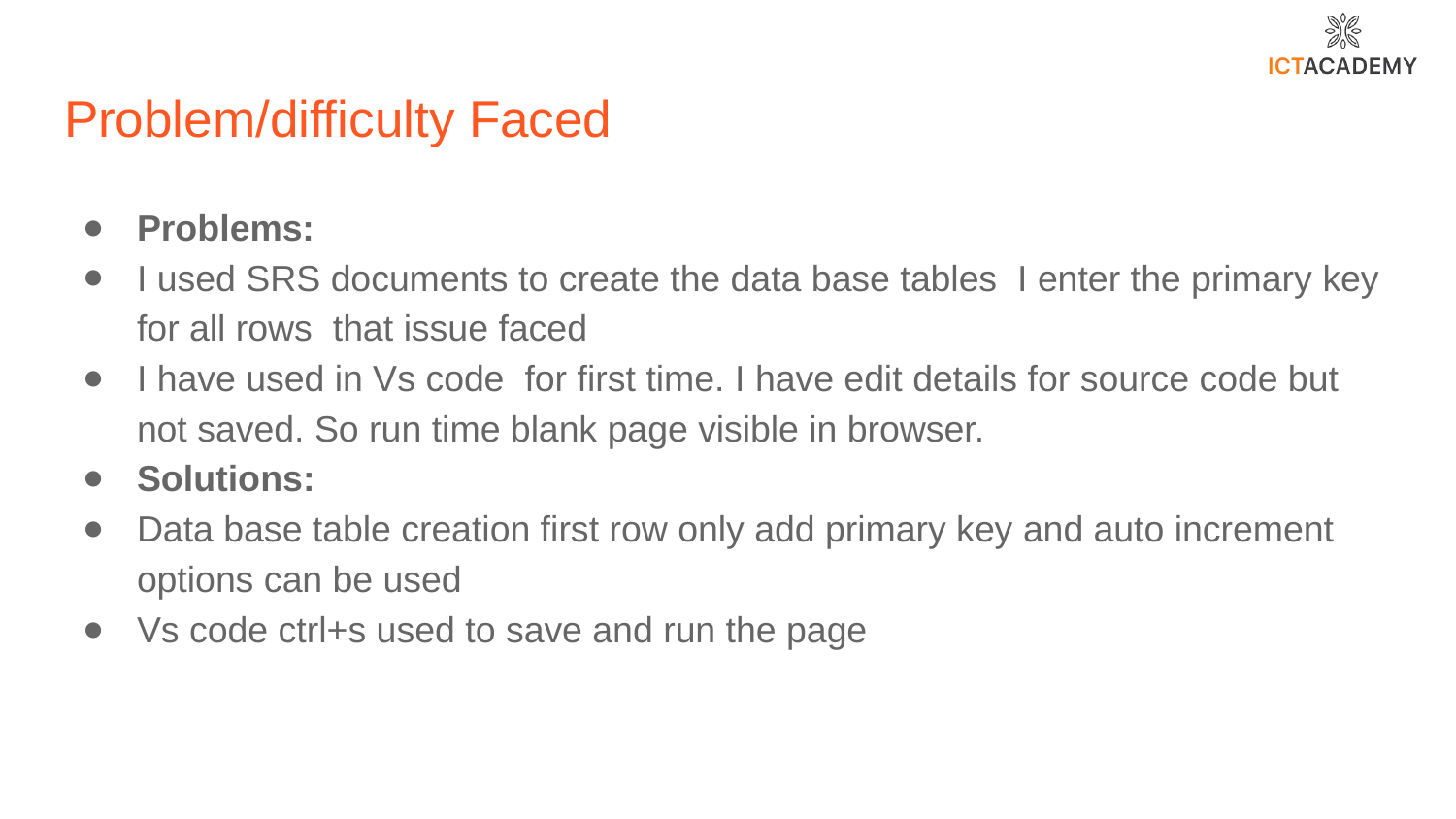

# Problem/difficulty Faced
Problems:
I used SRS documents to create the data base tables  I enter the primary key for all rows  that issue faced
I have used in Vs code  for first time. I have edit details for source code but not saved. So run time blank page visible in browser.
Solutions:
Data base table creation first row only add primary key and auto increment options can be used
Vs code ctrl+s used to save and run the page